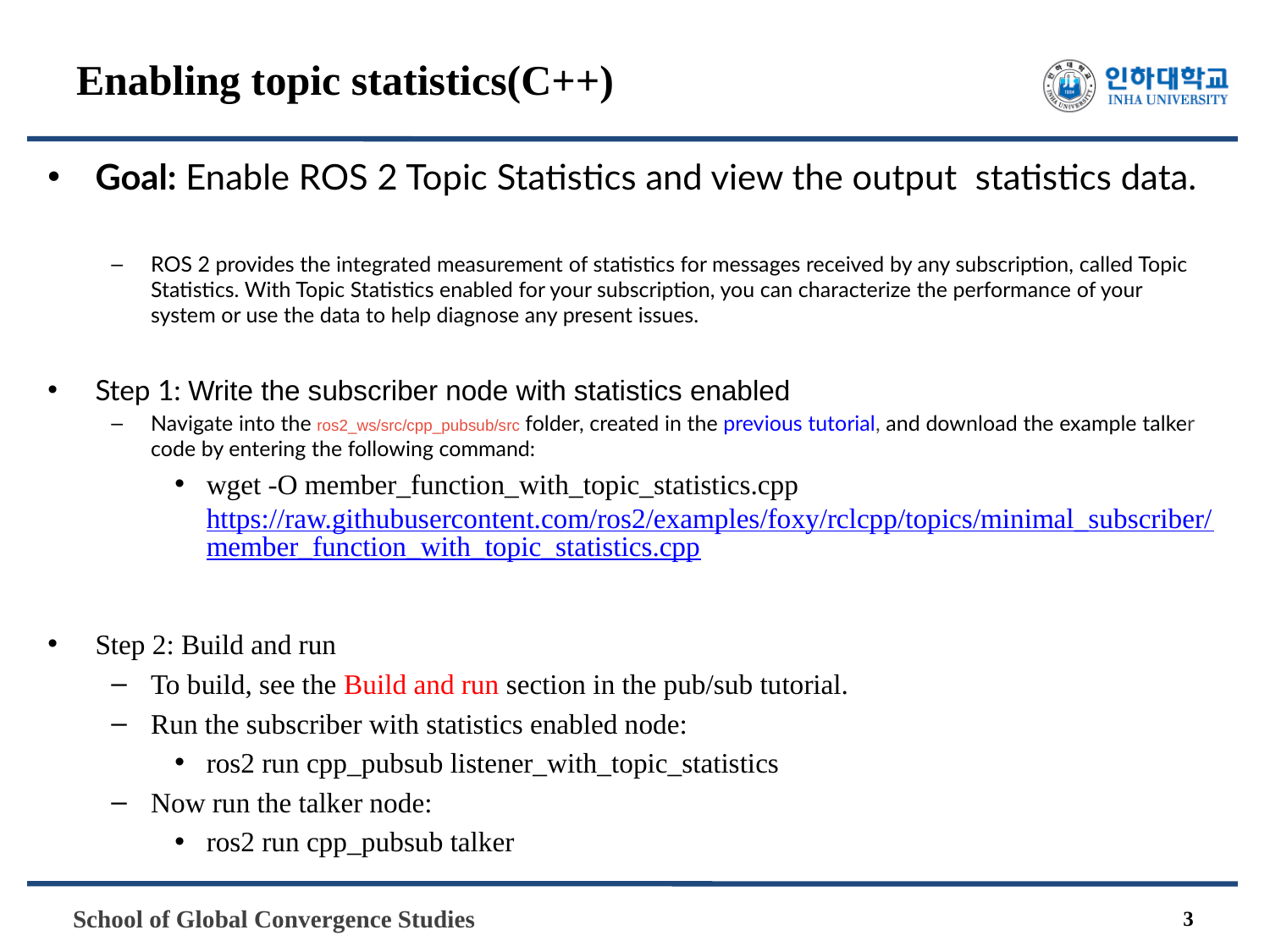

# Enabling topic statistics(C++)
Goal: Enable ROS 2 Topic Statistics and view the output  statistics data.

ROS 2 provides the integrated measurement of statistics for messages received by any subscription, called Topic   Statistics. With Topic Statistics enabled for your subscription, you can characterize the performance of your            system or use the data to help diagnose any present issues.

Step 1: Write the subscriber node with statistics enabled
Navigate into the ros2_ws/src/cpp_pubsub/src folder, created in the previous tutorial, and download the example talker   code by entering the following command:
wget -O member_function_with_topic_statistics.cpp https://raw.githubusercontent.com/ros2/examples/foxy/rclcpp/topics/minimal_subscriber/member_function_with_topic_statistics.cpp

Step 2: Build and run
To build, see the Build and run section in the pub/sub tutorial.
Run the subscriber with statistics enabled node:
ros2 run cpp_pubsub listener_with_topic_statistics
Now run the talker node:
ros2 run cpp_pubsub talker
3